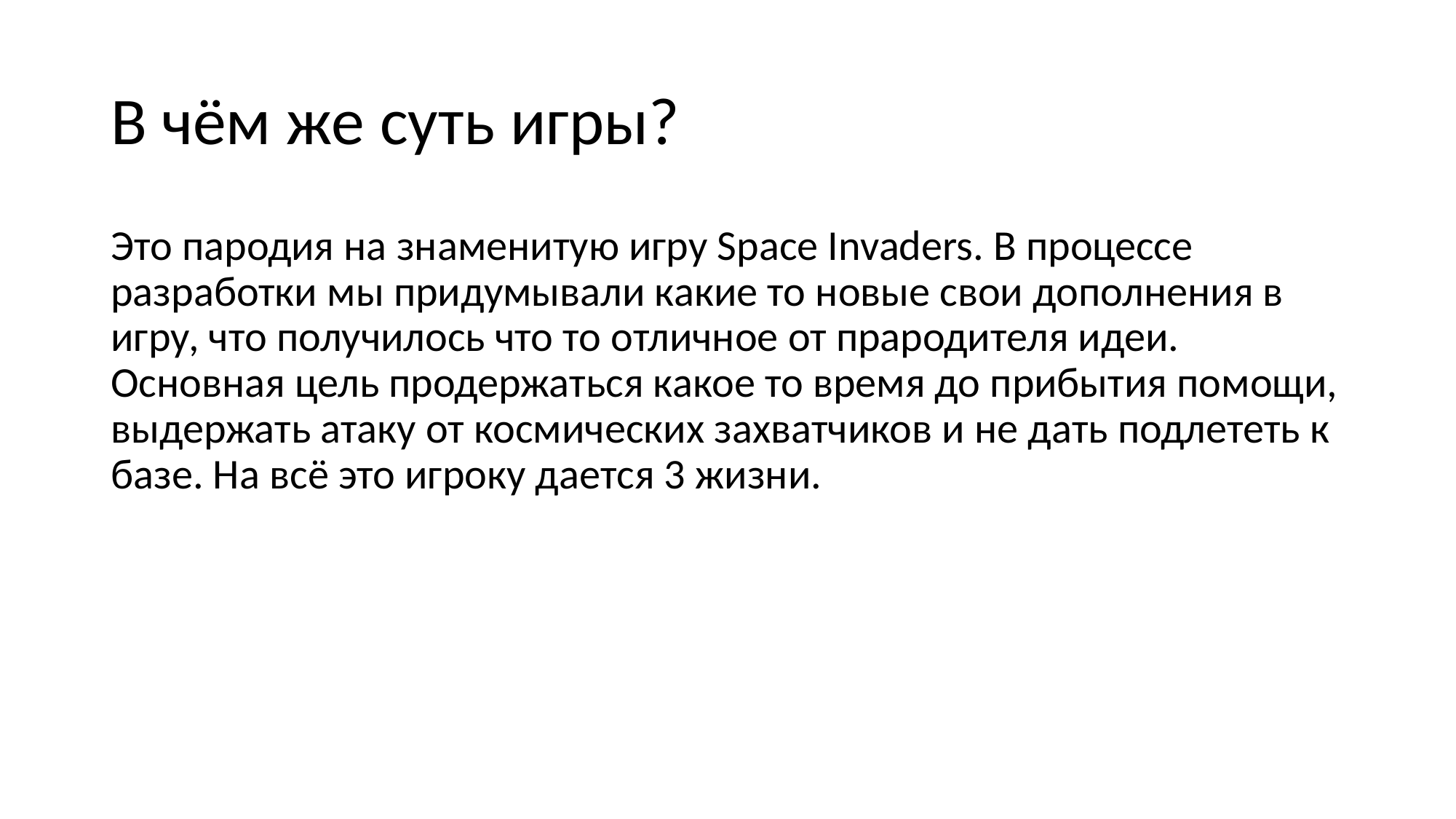

# В чём же суть игры?
Это пародия на знаменитую игру Space Invaders. В процессе разработки мы придумывали какие то новые свои дополнения в игру, что получилось что то отличное от прародителя идеи. Основная цель продержаться какое то время до прибытия помощи, выдержать атаку от космических захватчиков и не дать подлететь к базе. На всё это игроку дается 3 жизни.